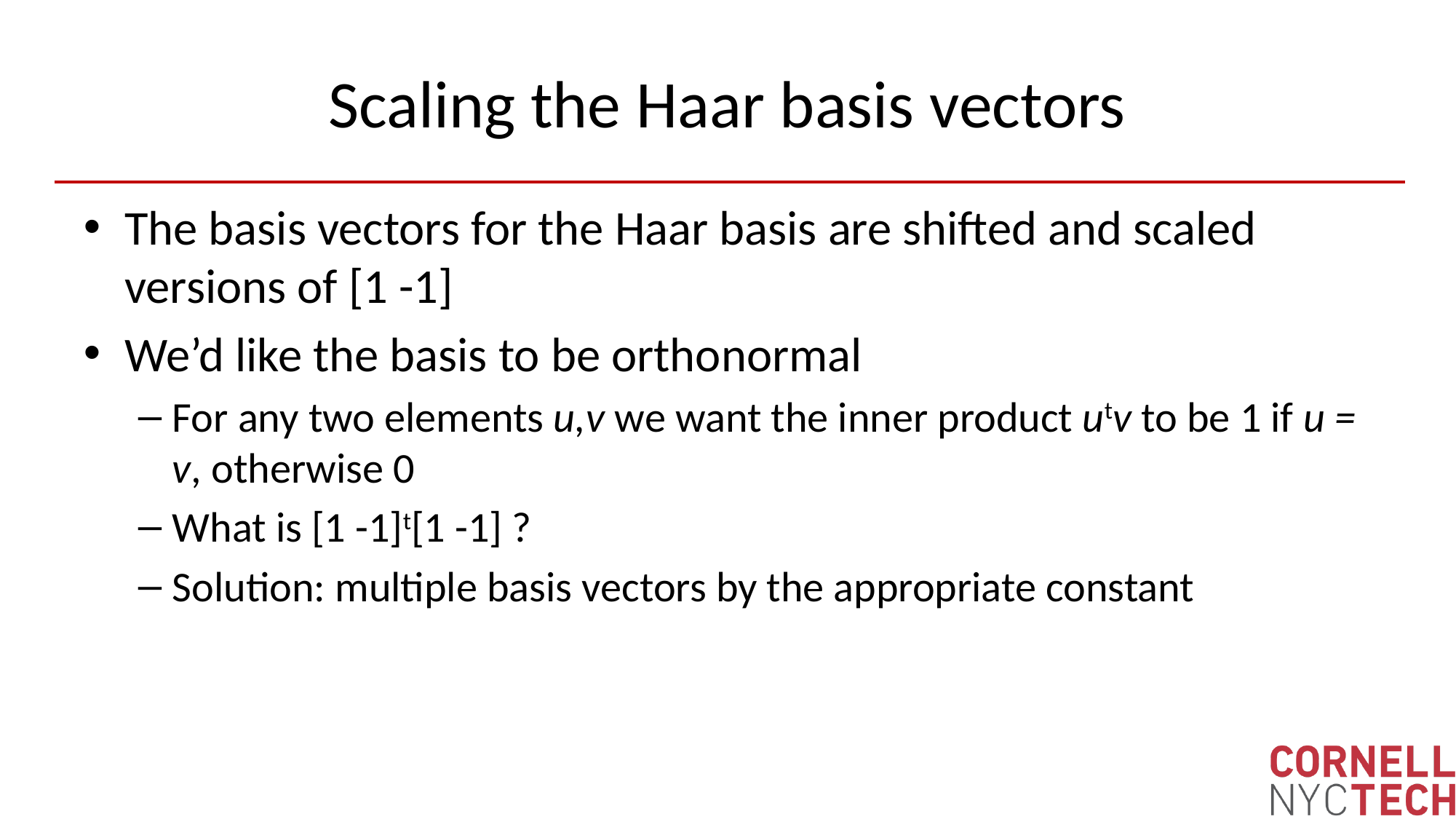

# Scaling the Haar basis vectors
The basis vectors for the Haar basis are shifted and scaled versions of [1 -1]
We’d like the basis to be orthonormal
For any two elements u,v we want the inner product utv to be 1 if u = v, otherwise 0
What is [1 -1]t[1 -1] ?
Solution: multiple basis vectors by the appropriate constant